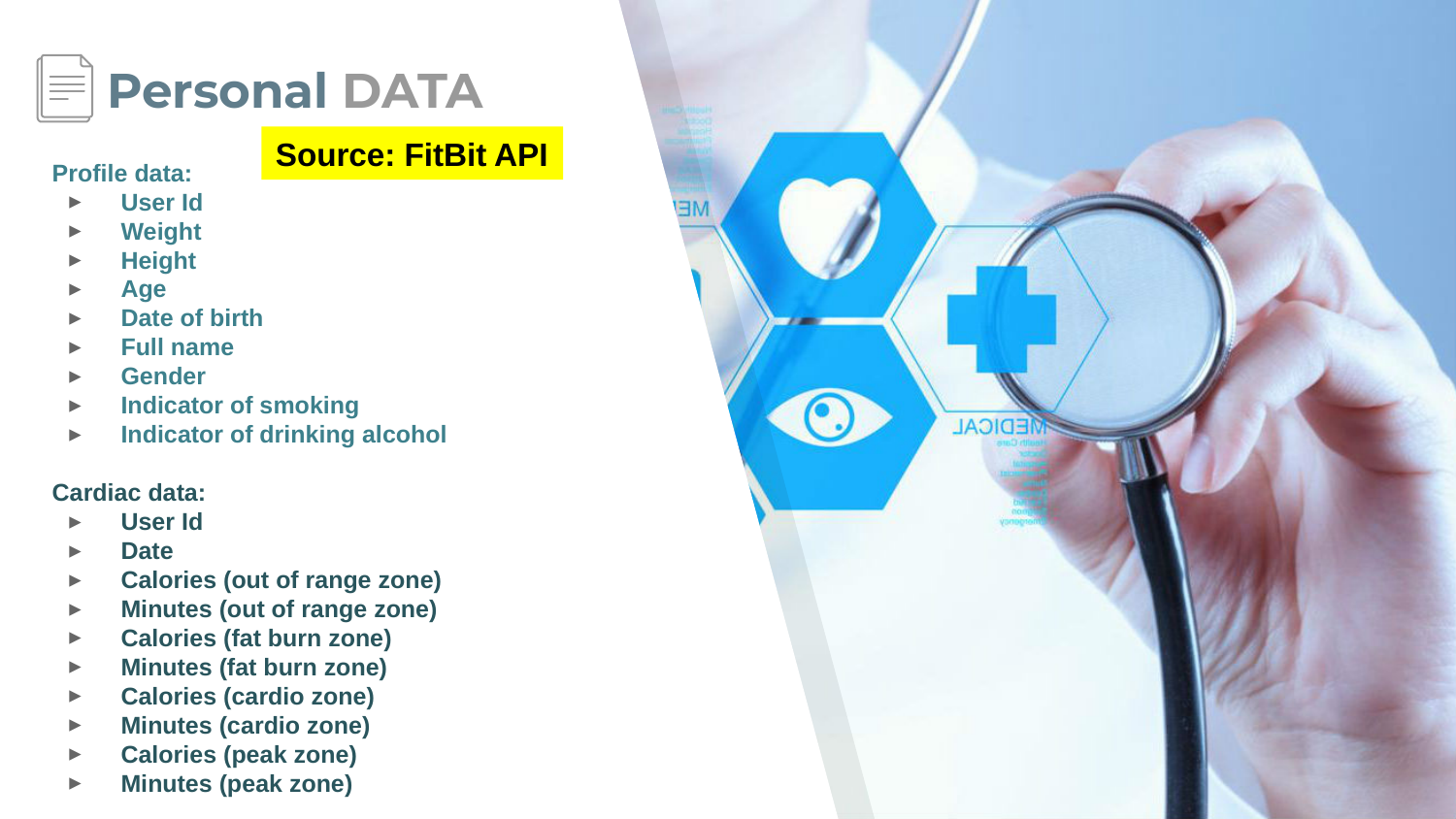

# Personal DATA
Source: FitBit API
Profile data:
User Id
Weight
Height
Age
Date of birth
Full name
Gender
Indicator of smoking
Indicator of drinking alcohol

Cardiac data:
User Id
Date
Calories (out of range zone)
Minutes (out of range zone)
Calories (fat burn zone)
Minutes (fat burn zone)
Calories (cardio zone)
Minutes (cardio zone)
Calories (peak zone)
Minutes (peak zone)